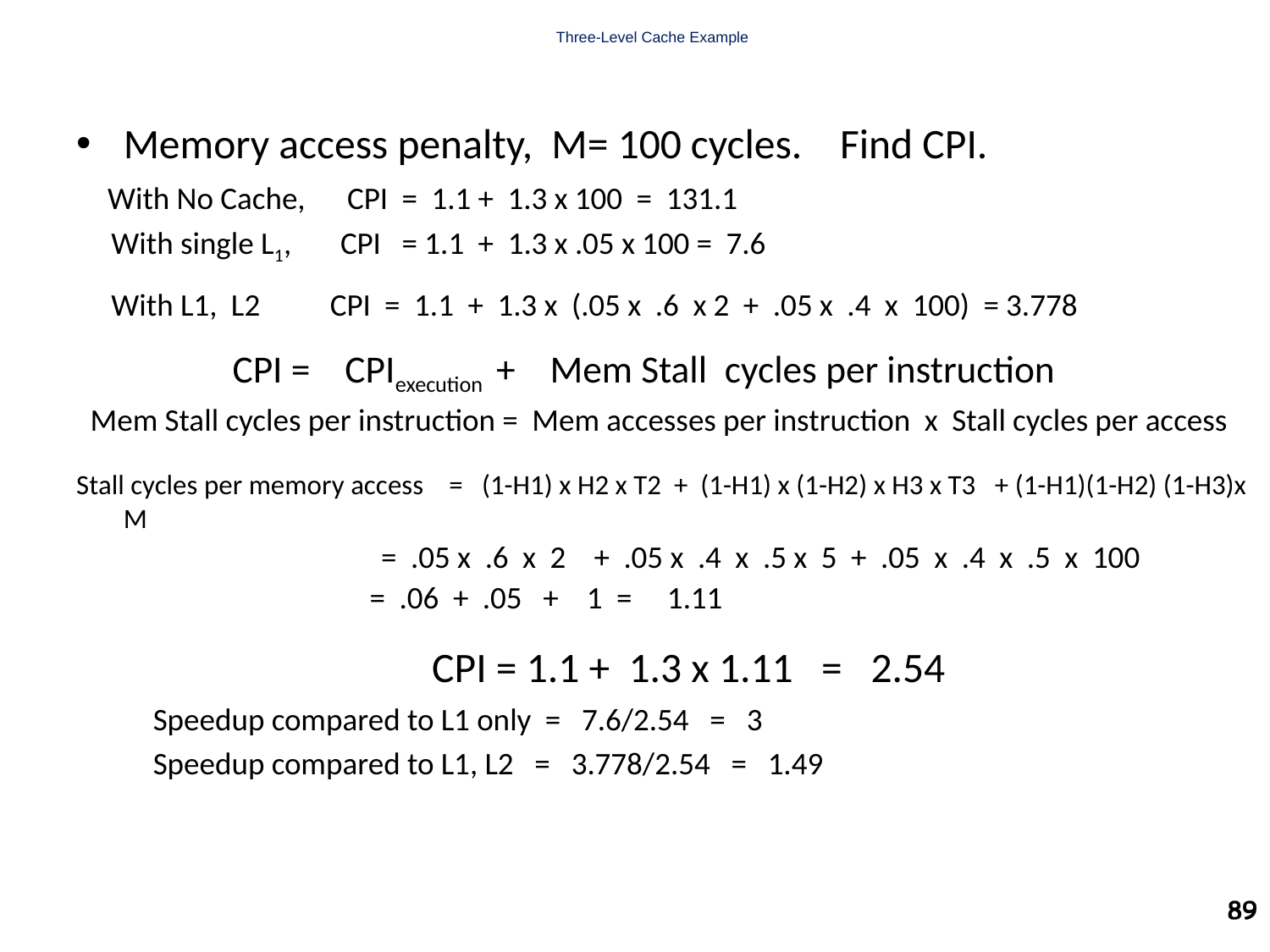

Three-Level Cache Example
Memory access penalty,  M= 100 cycles.    Find CPI.
    With No Cache,      CPI  =  1.1 +  1.3 x 100  =  131.1
     With single L1,       CPI   = 1.1  +  1.3 x .05 x 100 =  7.6
     With L1,  L2          CPI  =  1.1  +  1.3 x  (.05 x  .6  x 2  +  .05 x  .4  x  100)  = 3.778

                  CPI =    CPIexecution  +    Mem Stall  cycles per instruction
  Mem Stall cycles per instruction =  Mem accesses per instruction  x  Stall cycles per access

Stall cycles per memory access    =   (1-H1) x H2 x T2  +  (1-H1) x (1-H2) x H3 x T3   + (1-H1)(1-H2) (1-H3)x M
                                                =  .05 x  .6  x  2    +  .05 x  .4  x  .5 x  5  +  .05  x  .4  x  .5  x  100
                                          =  .06  +  .05   +    1  =     1.11
                            CPI = 1.1 +  1.3 x 1.11   =   2.54
           Speedup compared to L1 only  =   7.6/2.54   =   3
           Speedup compared to L1, L2   =   3.778/2.54   =   1.49

89